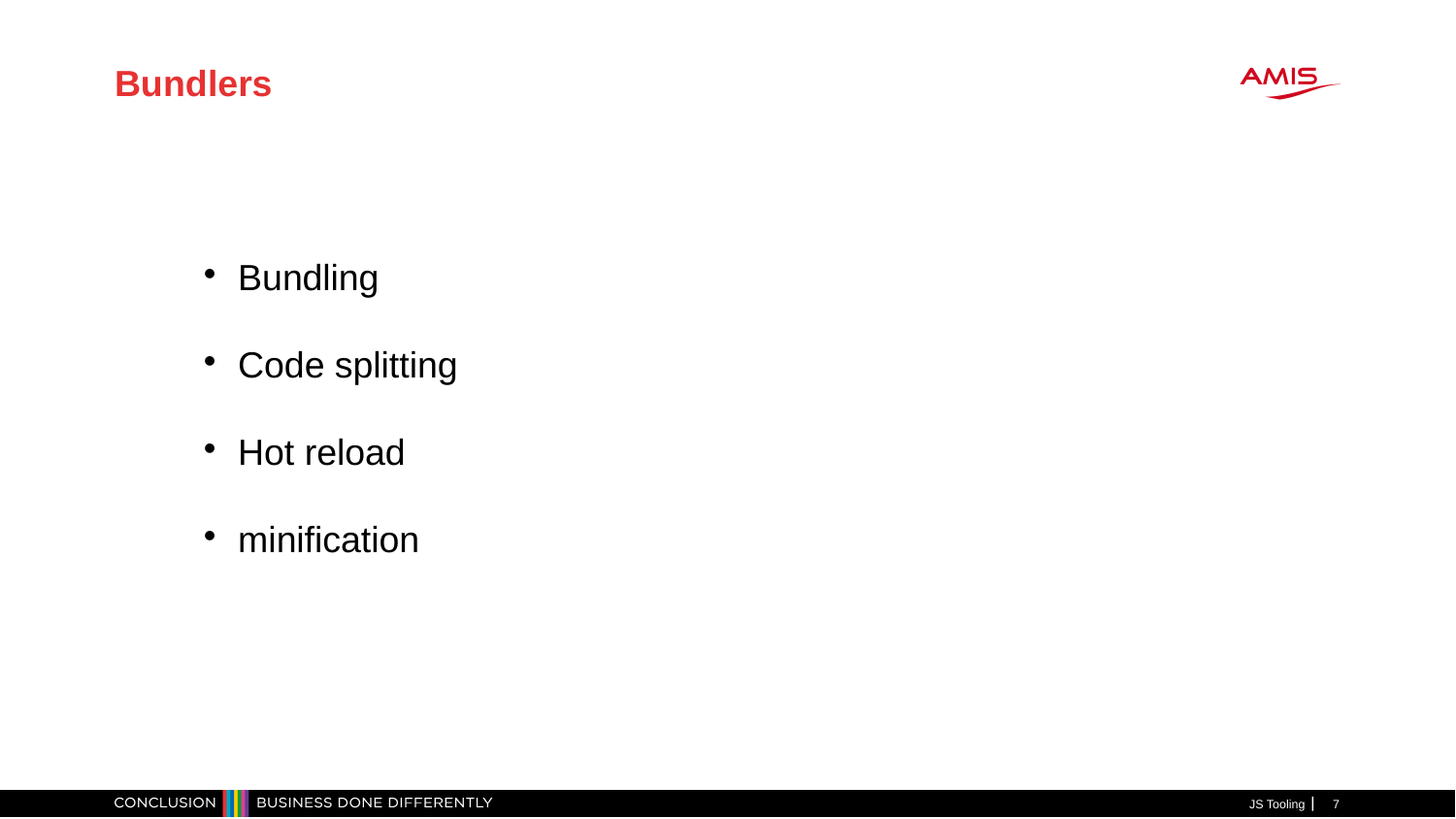

Bundlers

Bundling

Code splitting

Hot reload

minification
JS Tooling
7